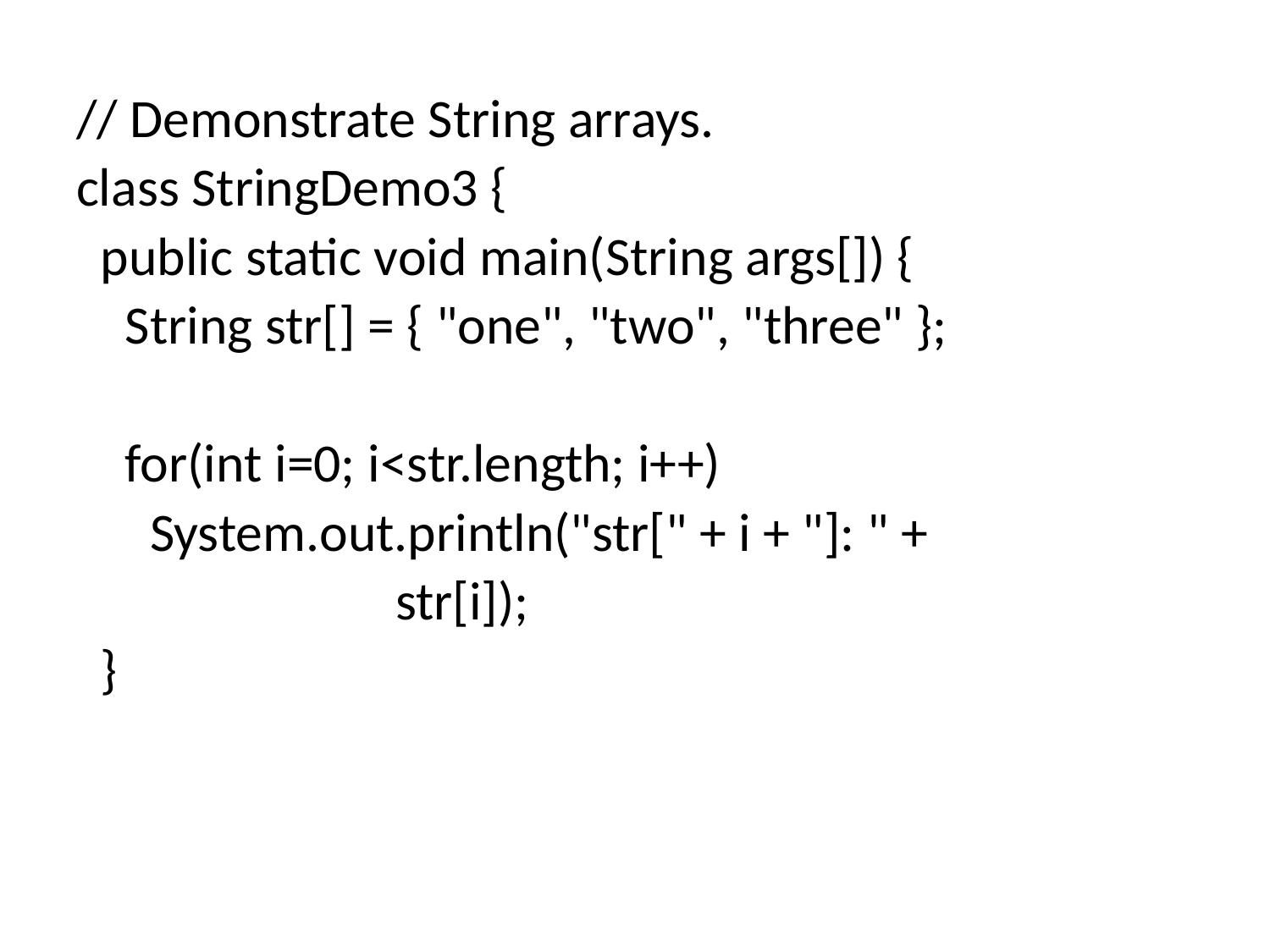

#
// Demonstrate String arrays.
class StringDemo3 {
  public static void main(String args[]) {
    String str[] = { "one", "two", "three" };

    for(int i=0; i<str.length; i++)
      System.out.println("str[" + i + "]: " +
                          str[i]);
  }